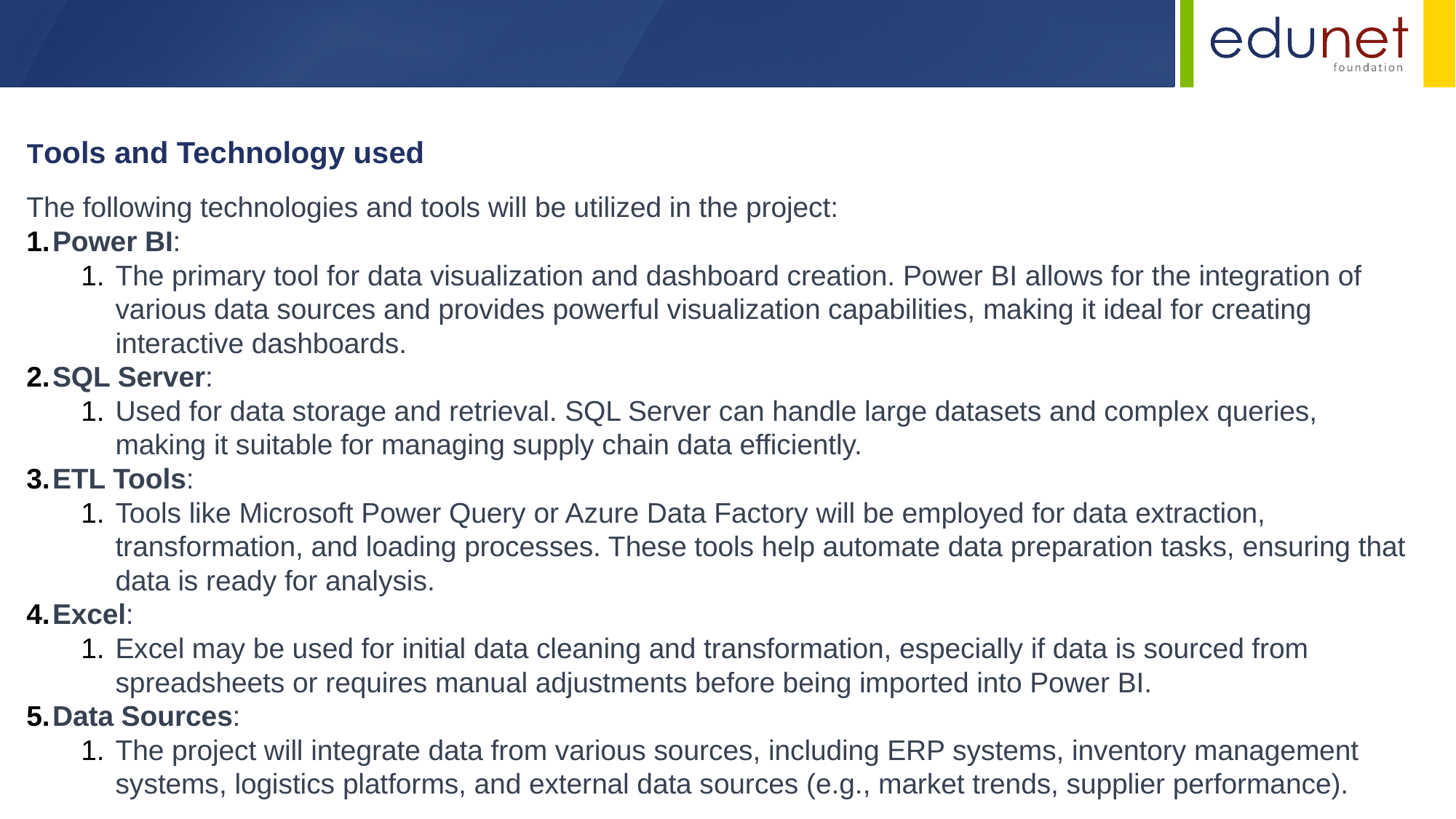

Tools and Technology used
The following technologies and tools will be utilized in the project:
Power BI:
The primary tool for data visualization and dashboard creation. Power BI allows for the integration of various data sources and provides powerful visualization capabilities, making it ideal for creating interactive dashboards.
SQL Server:
Used for data storage and retrieval. SQL Server can handle large datasets and complex queries, making it suitable for managing supply chain data efficiently.
ETL Tools:
Tools like Microsoft Power Query or Azure Data Factory will be employed for data extraction, transformation, and loading processes. These tools help automate data preparation tasks, ensuring that data is ready for analysis.
Excel:
Excel may be used for initial data cleaning and transformation, especially if data is sourced from spreadsheets or requires manual adjustments before being imported into Power BI.
Data Sources:
The project will integrate data from various sources, including ERP systems, inventory management systems, logistics platforms, and external data sources (e.g., market trends, supplier performance).